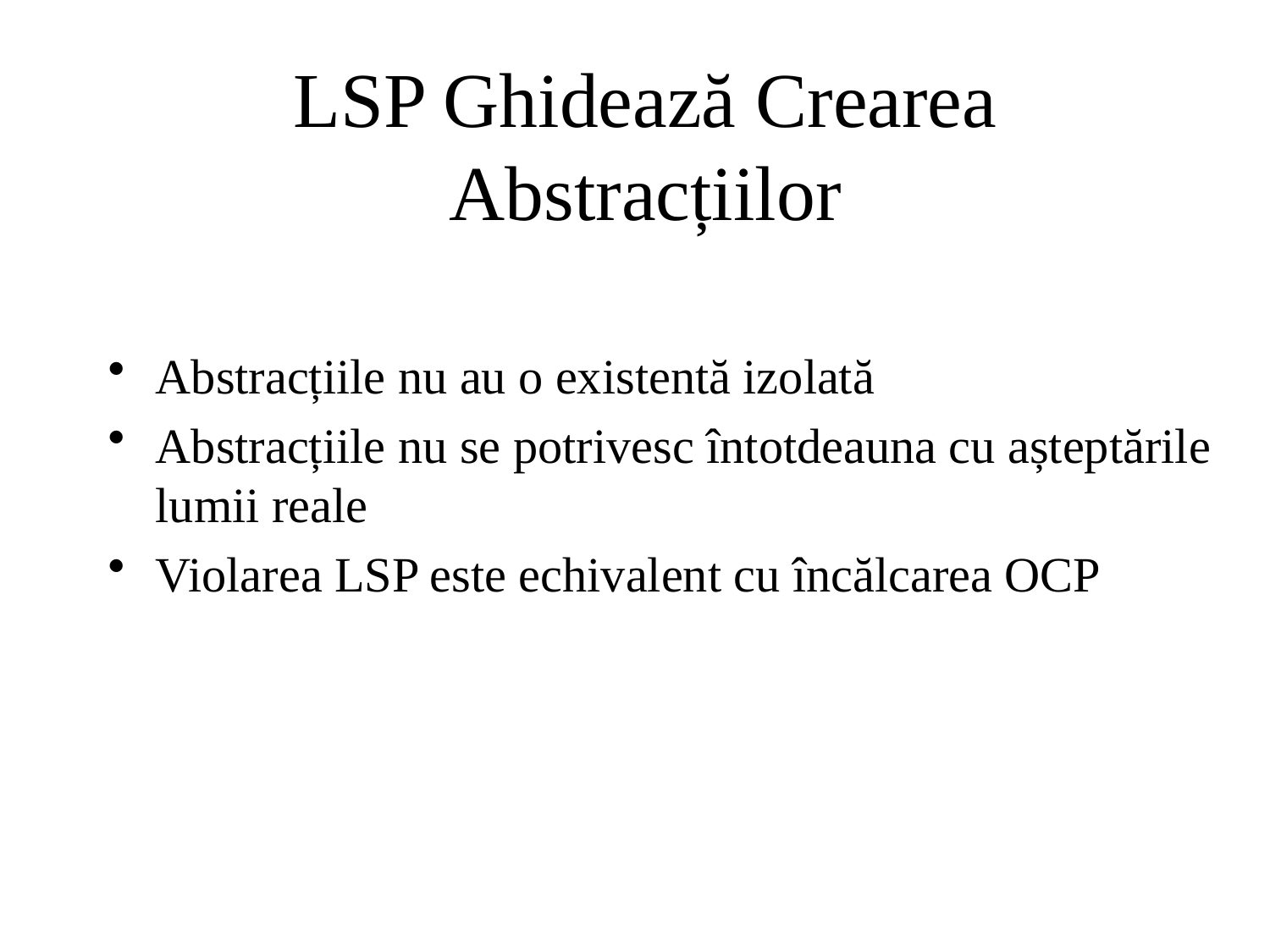

# LSP Ghidează Crearea Abstracțiilor
Abstracțiile nu au o existentă izolată
Abstracțiile nu se potrivesc întotdeauna cu așteptările lumii reale
Violarea LSP este echivalent cu încălcarea OCP